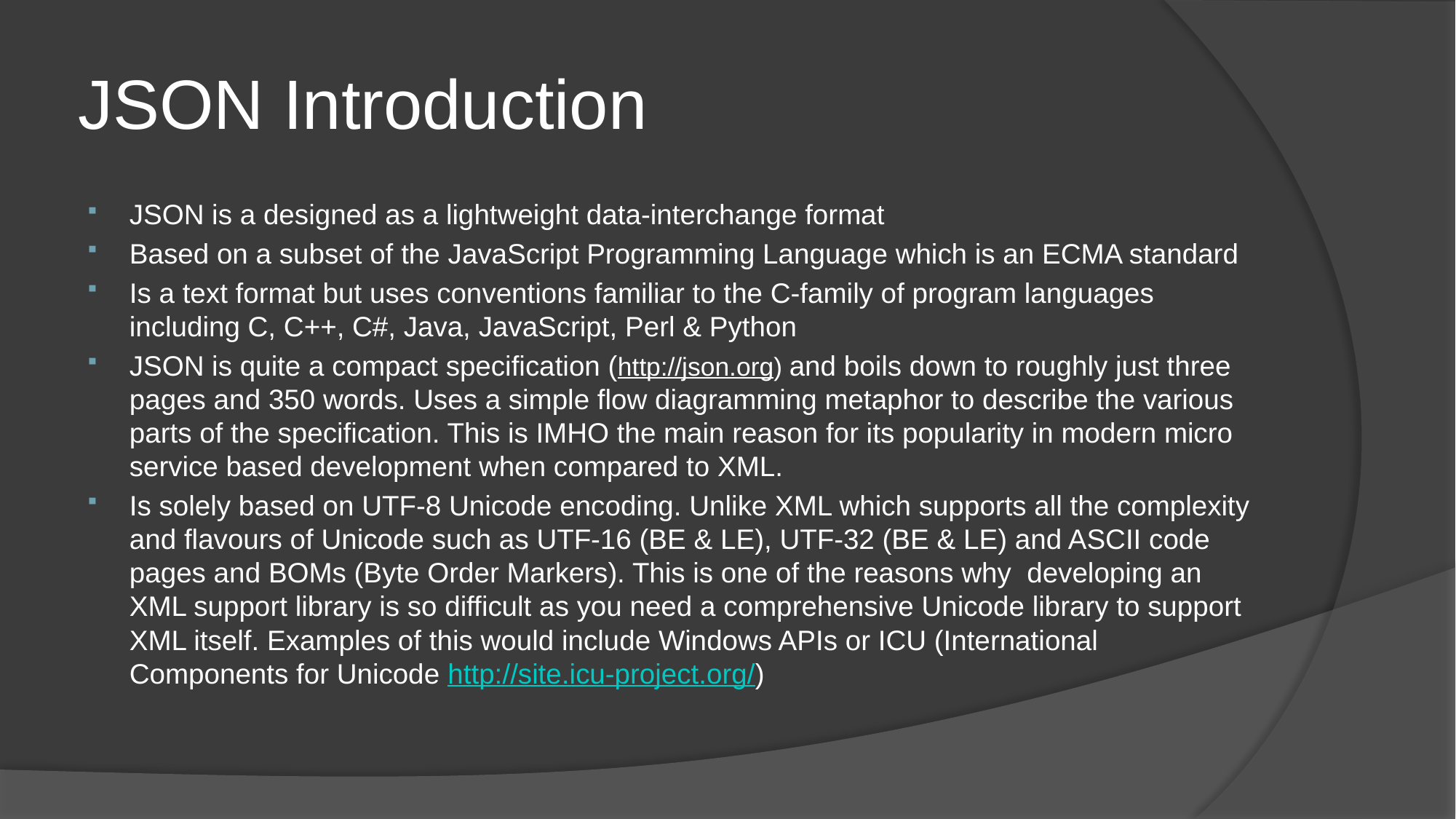

# JSON Introduction
JSON is a designed as a lightweight data-interchange format
Based on a subset of the JavaScript Programming Language which is an ECMA standard
Is a text format but uses conventions familiar to the C-family of program languages including C, C++, C#, Java, JavaScript, Perl & Python
JSON is quite a compact specification (http://json.org) and boils down to roughly just three pages and 350 words. Uses a simple flow diagramming metaphor to describe the various parts of the specification. This is IMHO the main reason for its popularity in modern micro service based development when compared to XML.
Is solely based on UTF-8 Unicode encoding. Unlike XML which supports all the complexity and flavours of Unicode such as UTF-16 (BE & LE), UTF-32 (BE & LE) and ASCII code pages and BOMs (Byte Order Markers). This is one of the reasons why  developing an XML support library is so difficult as you need a comprehensive Unicode library to support XML itself. Examples of this would include Windows APIs or ICU (International Components for Unicode http://site.icu-project.org/)